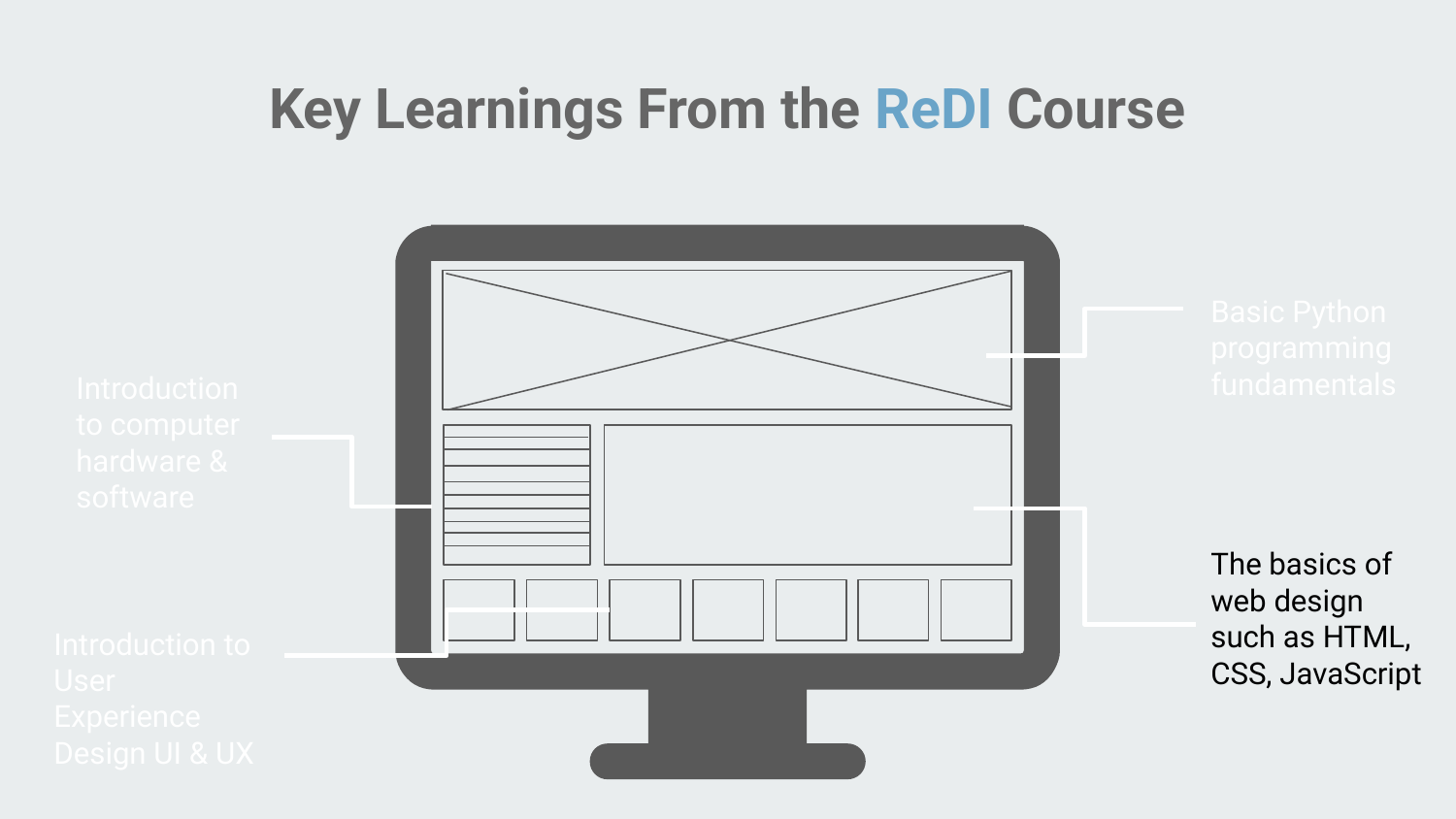

# Key Learnings From the ReDI Course

Basic Python programming fundamentals
Introduction to computer hardware & software

The basics of web design such as HTML, CSS, JavaScript

Introduction to User Experience Design UI & UX